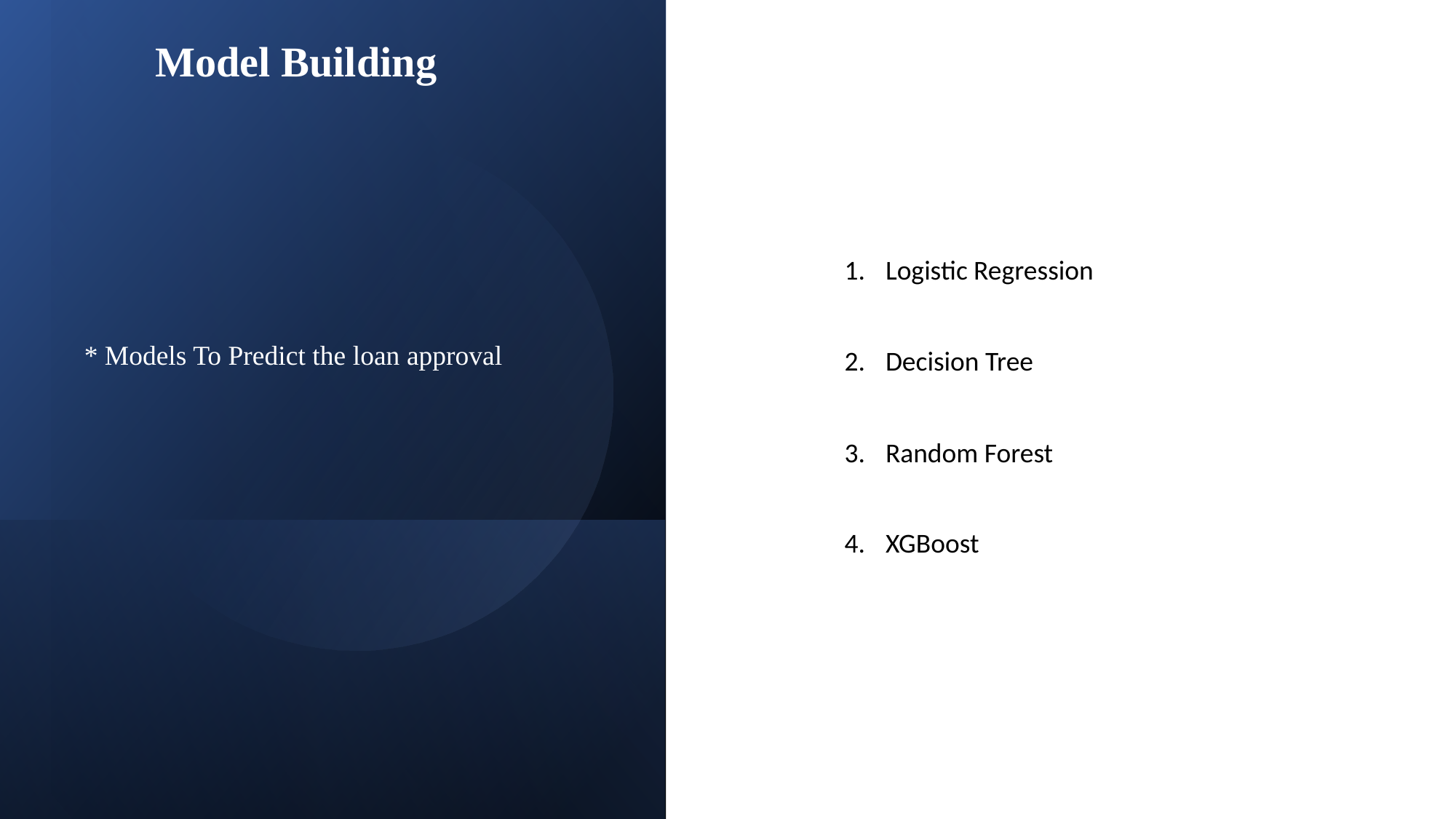

Model Building

Logistic Regression
Decision Tree
Random Forest
XGBoost
* Models To Predict the loan approval